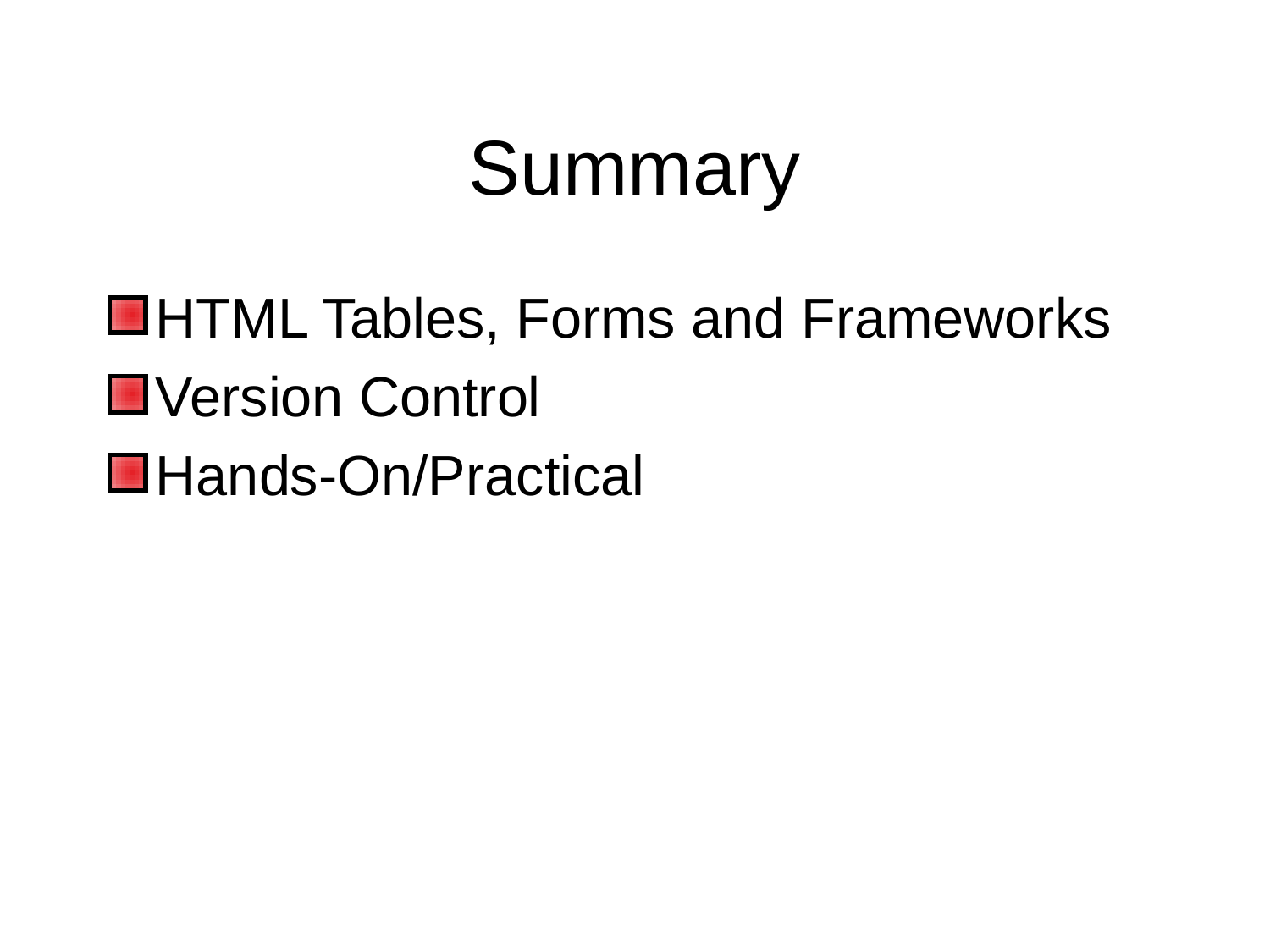

# Summary
HTML Tables, Forms and Frameworks
Version Control
Hands-On/Practical